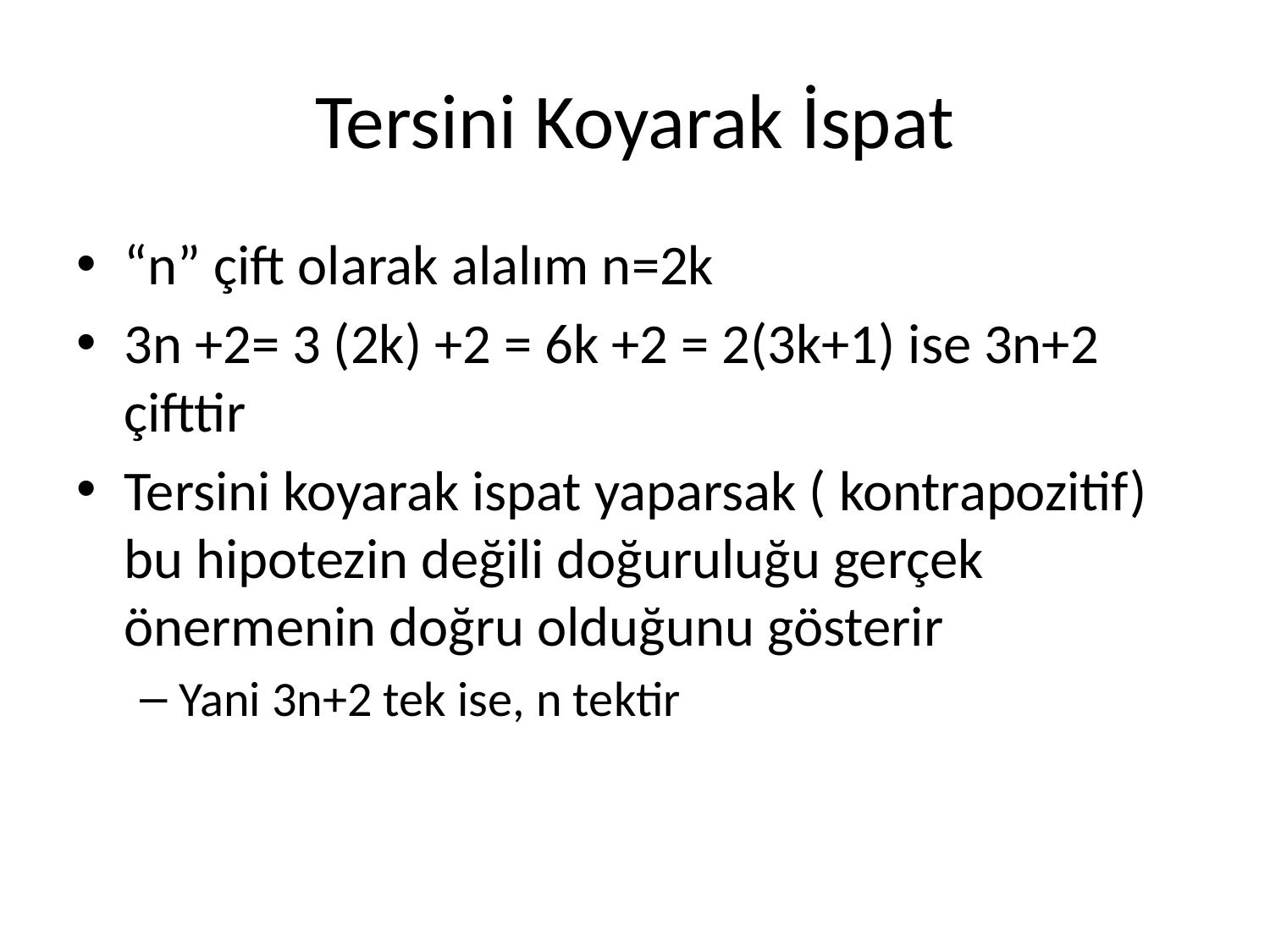

# Tersini Koyarak İspat
“n” çift olarak alalım n=2k
3n +2= 3 (2k) +2 = 6k +2 = 2(3k+1) ise 3n+2 çifttir
Tersini koyarak ispat yaparsak ( kontrapozitif) bu hipotezin değili doğuruluğu gerçek önermenin doğru olduğunu gösterir
Yani 3n+2 tek ise, n tektir